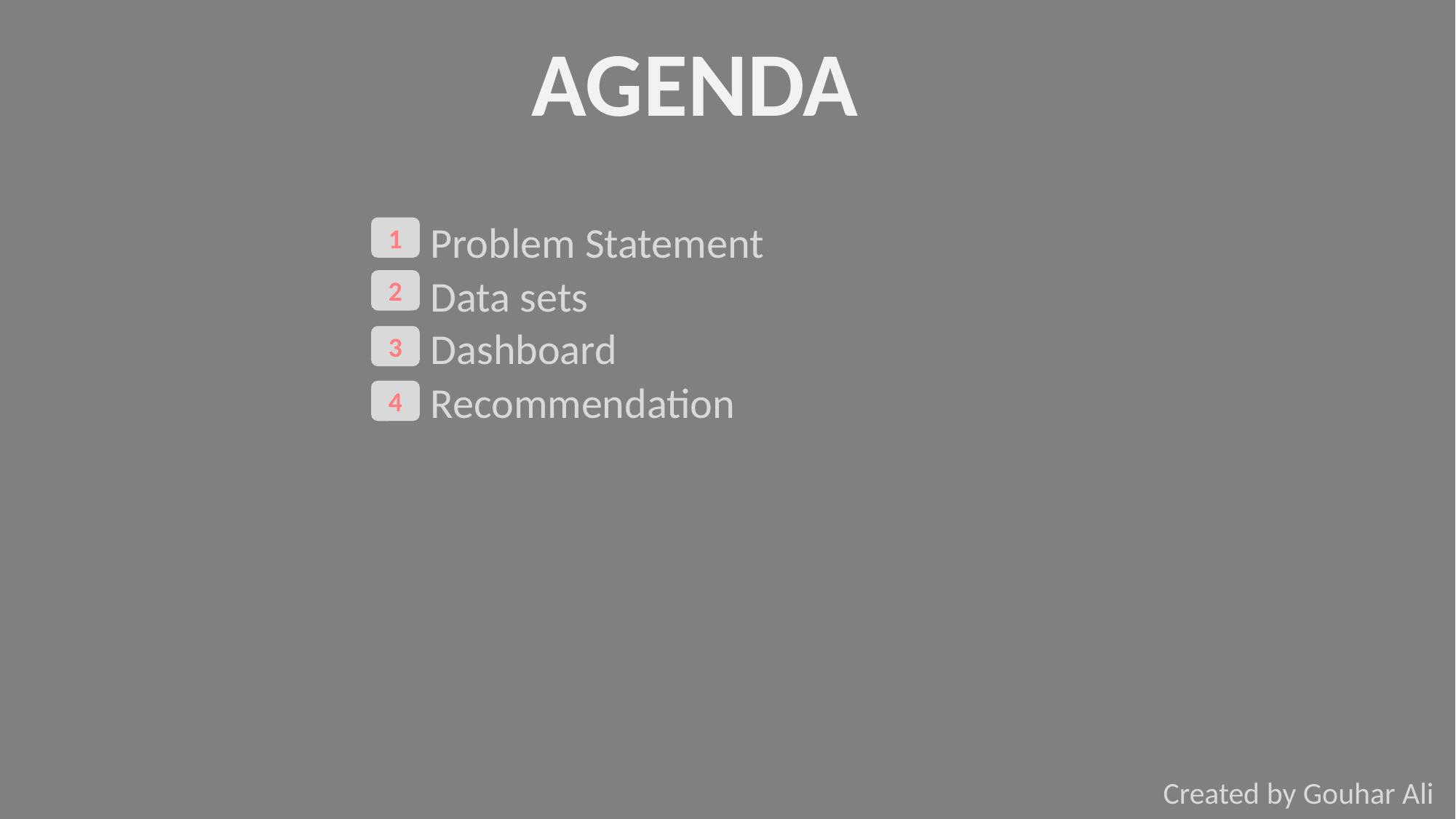

AGENDA
Problem Statement
1
Data sets
2
Dashboard
3
Recommendation
4
Created by Gouhar Ali